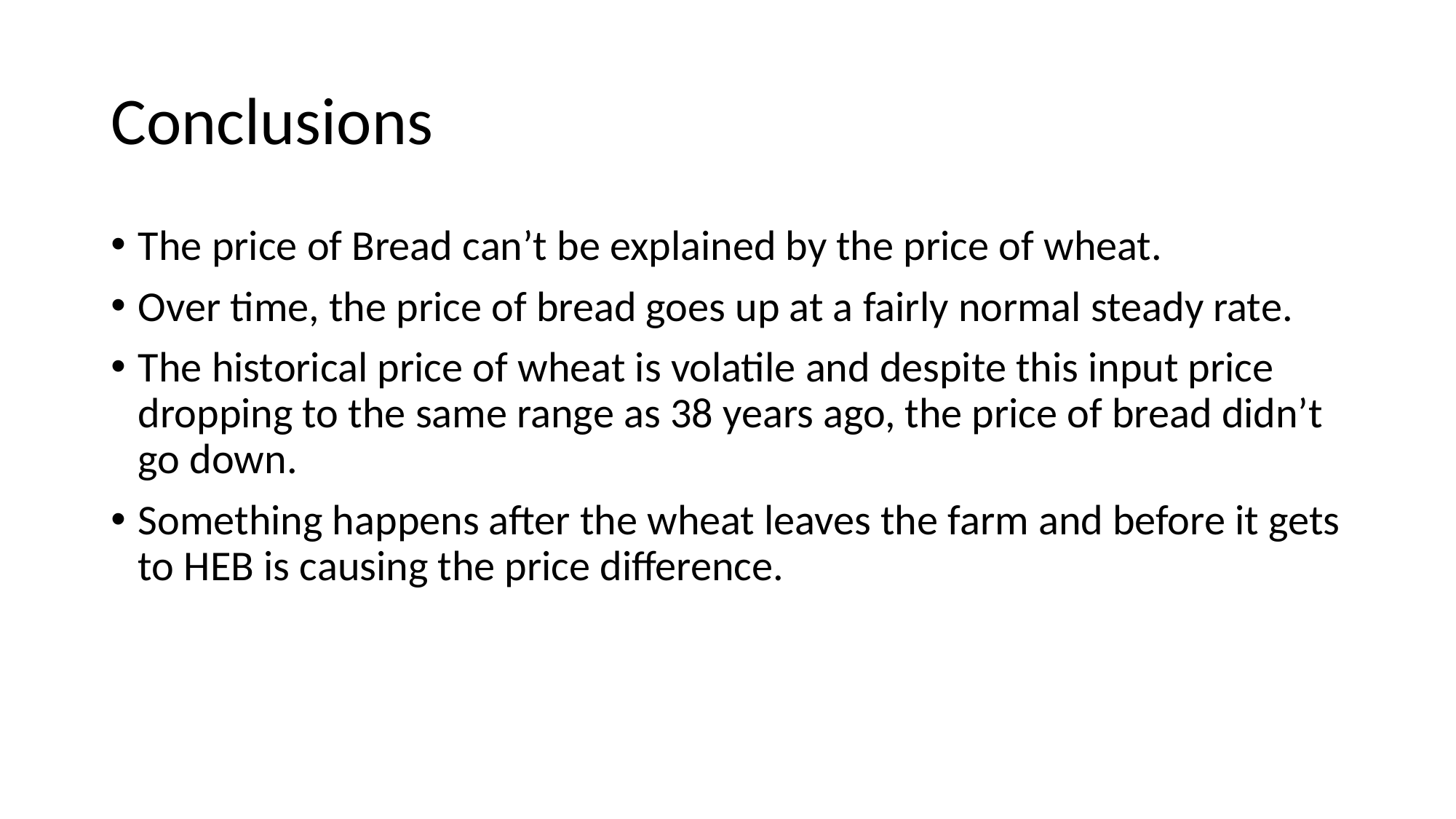

# Conclusions
The price of Bread can’t be explained by the price of wheat.
Over time, the price of bread goes up at a fairly normal steady rate.
The historical price of wheat is volatile and despite this input price dropping to the same range as 38 years ago, the price of bread didn’t go down.
Something happens after the wheat leaves the farm and before it gets to HEB is causing the price difference.